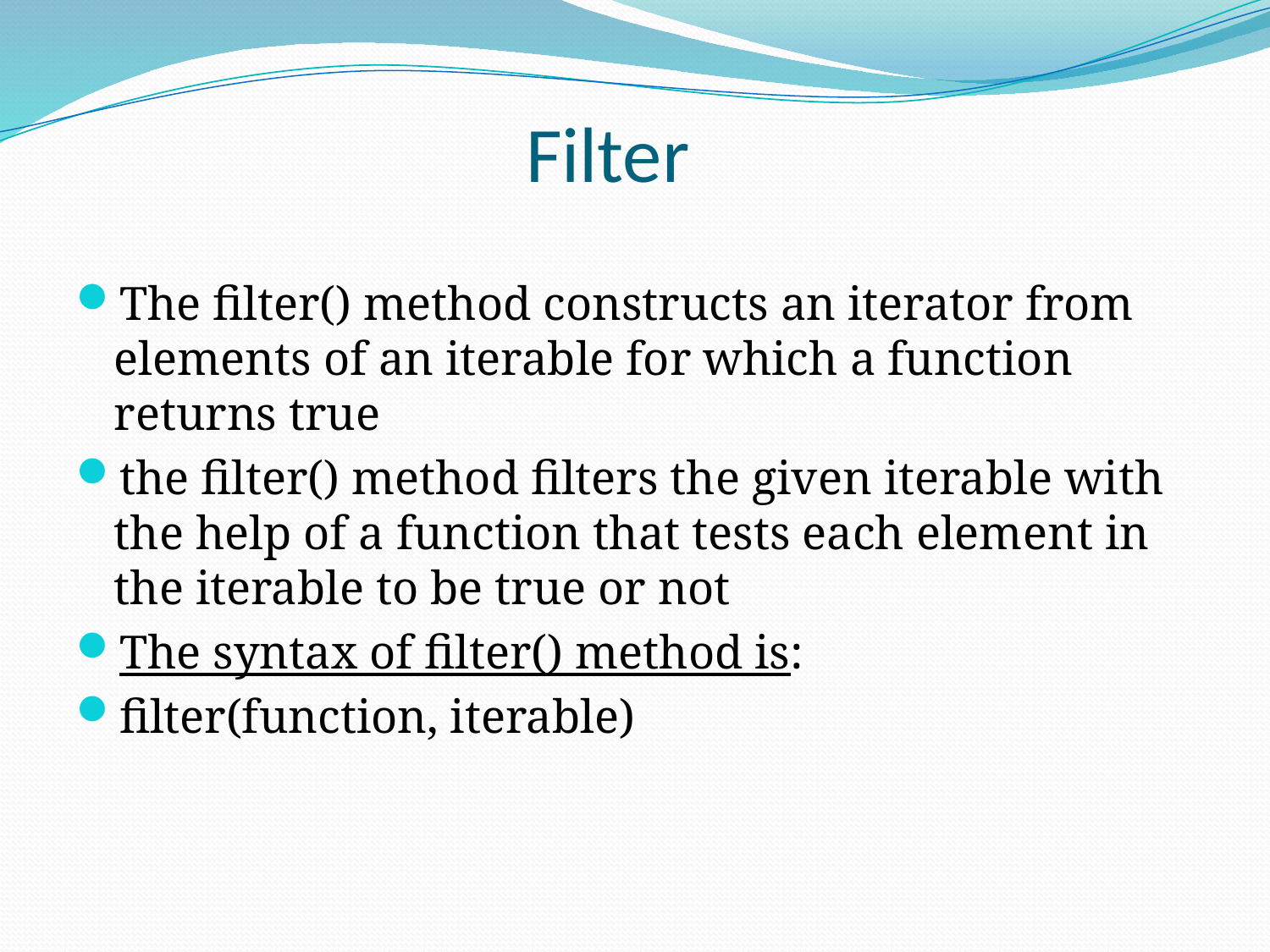

# Filter
The filter() method constructs an iterator from elements of an iterable for which a function returns true
the filter() method filters the given iterable with the help of a function that tests each element in the iterable to be true or not
The syntax of filter() method is:
filter(function, iterable)